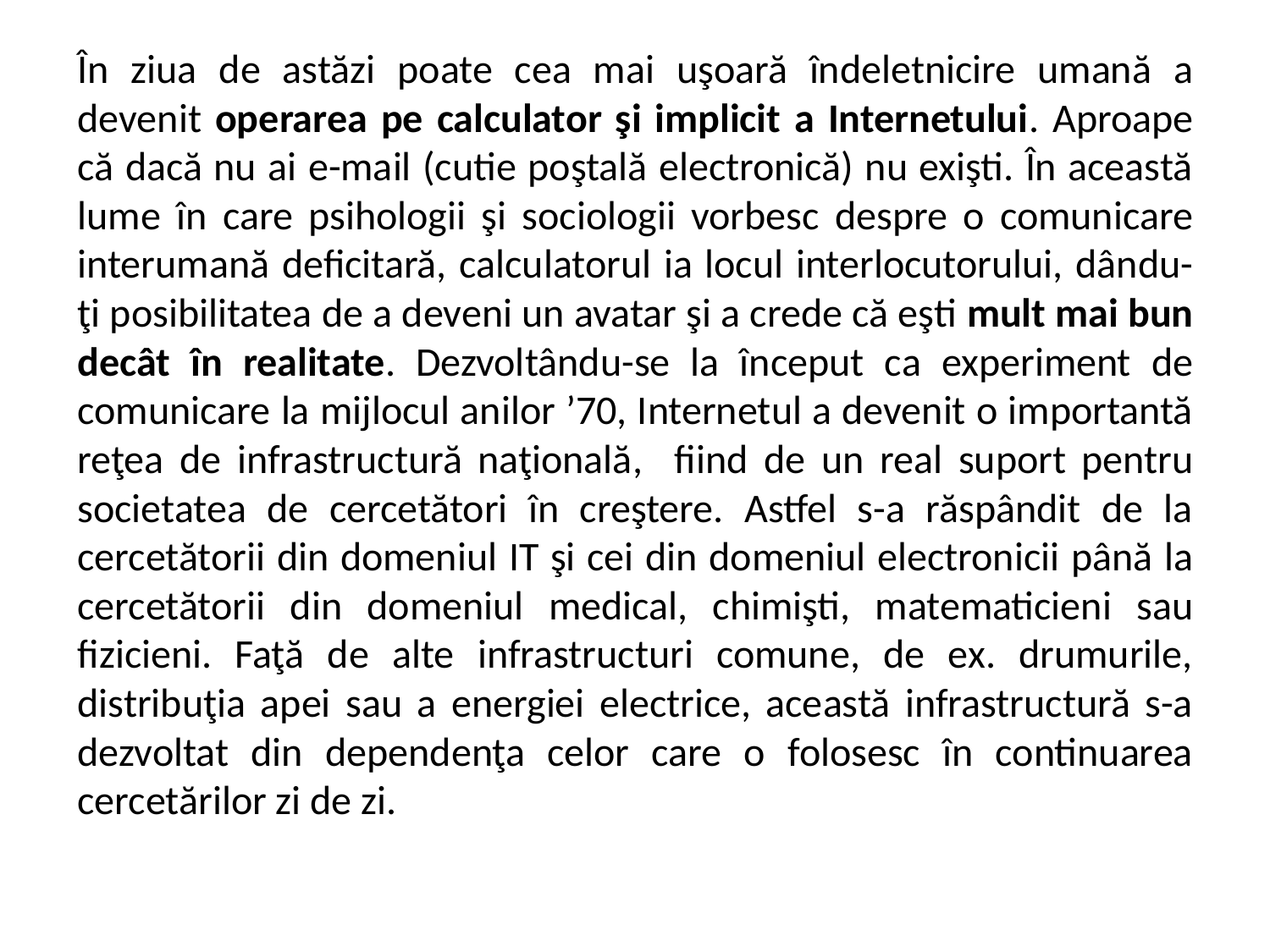

În ziua de astăzi poate cea mai uşoară îndeletnicire umană a devenit operarea pe calculator şi implicit a Internetului. Aproape că dacă nu ai e-mail (cutie poştală electronică) nu exişti. În această lume în care psihologii şi sociologii vorbesc despre o comunicare interumană deficitară, calculatorul ia locul interlocutorului, dându-ţi posibilitatea de a deveni un avatar şi a crede că eşti mult mai bun decât în realitate. Dezvoltându-se la început ca experiment de comunicare la mijlocul anilor ’70, Internetul a devenit o importantă reţea de infrastructură naţională,  fiind de un real suport pentru societatea de cercetători în creştere. Astfel s-a răspândit de la cercetătorii din domeniul IT şi cei din domeniul electronicii până la cercetătorii din domeniul medical, chimişti, matematicieni sau fizicieni. Faţă de alte infrastructuri comune, de ex. drumurile, distribuţia apei sau a energiei electrice, această infrastructură s-a dezvoltat din dependenţa celor care o folosesc în continuarea cercetărilor zi de zi.